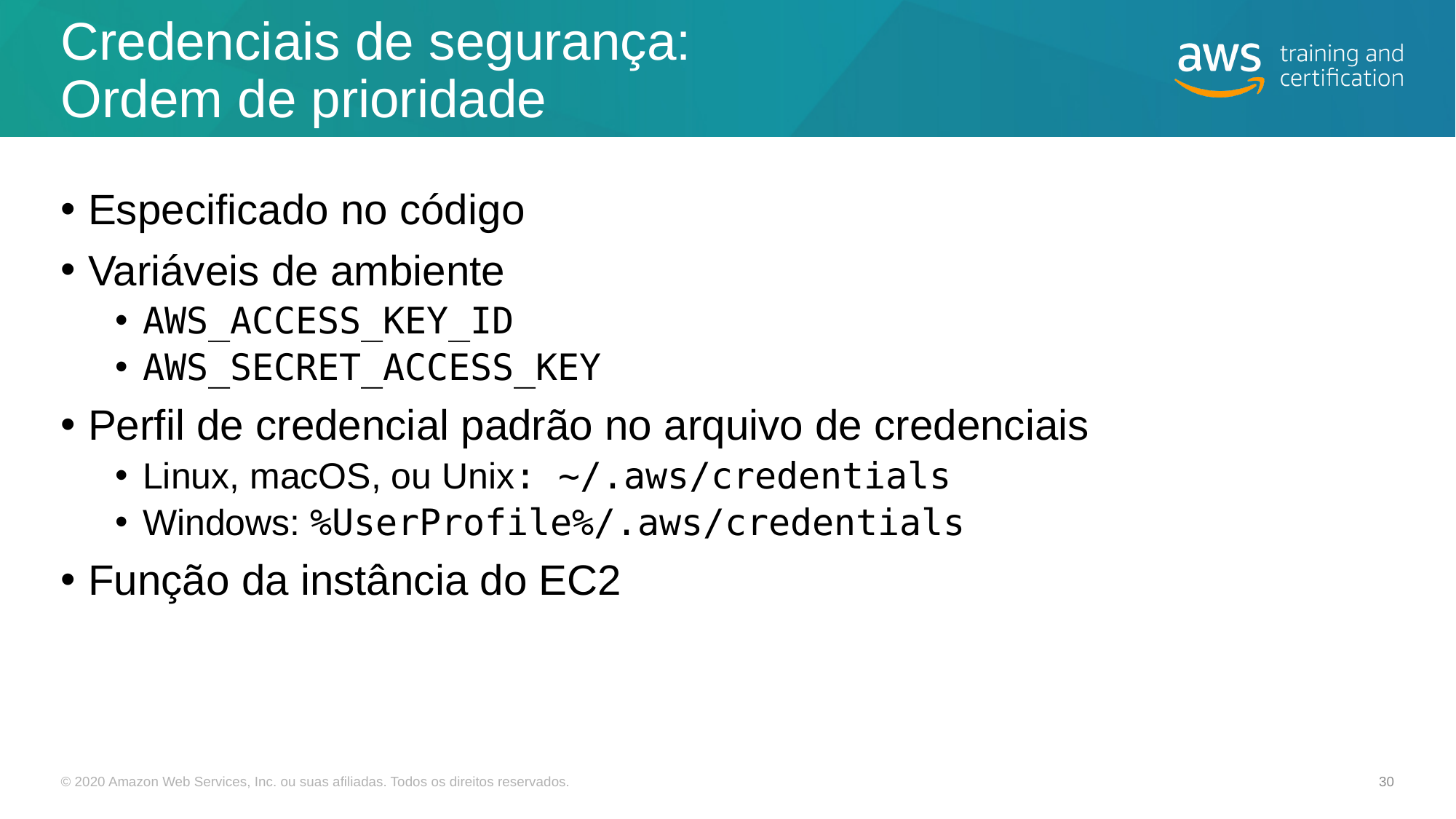

# Credenciais de segurança: Ordem de prioridade
Especificado no código
Variáveis de ambiente
AWS_ACCESS_KEY_ID
AWS_SECRET_ACCESS_KEY
Perfil de credencial padrão no arquivo de credenciais
Linux, macOS, ou Unix: ~/.aws/credentials
Windows: %UserProfile%/.aws/credentials
Função da instância do EC2

© 2020 Amazon Web Services, Inc. ou suas afiliadas. Todos os direitos reservados.
30